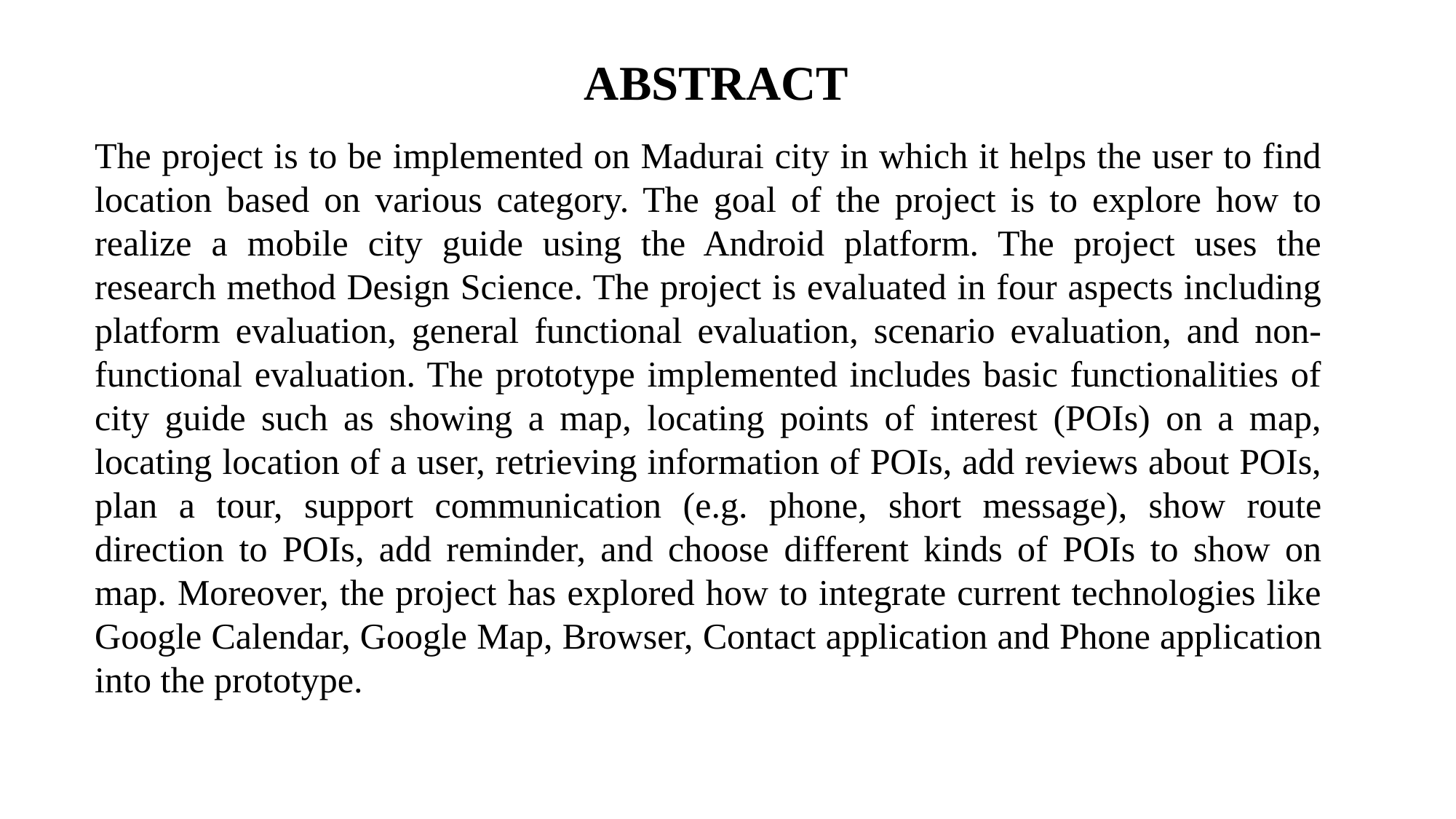

# ABSTRACT
The project is to be implemented on Madurai city in which it helps the user to find location based on various category. The goal of the project is to explore how to realize a mobile city guide using the Android platform. The project uses the research method Design Science. The project is evaluated in four aspects including platform evaluation, general functional evaluation, scenario evaluation, and non-functional evaluation. The prototype implemented includes basic functionalities of city guide such as showing a map, locating points of interest (POIs) on a map, locating location of a user, retrieving information of POIs, add reviews about POIs, plan a tour, support communication (e.g. phone, short message), show route direction to POIs, add reminder, and choose different kinds of POIs to show on map. Moreover, the project has explored how to integrate current technologies like Google Calendar, Google Map, Browser, Contact application and Phone application into the prototype.